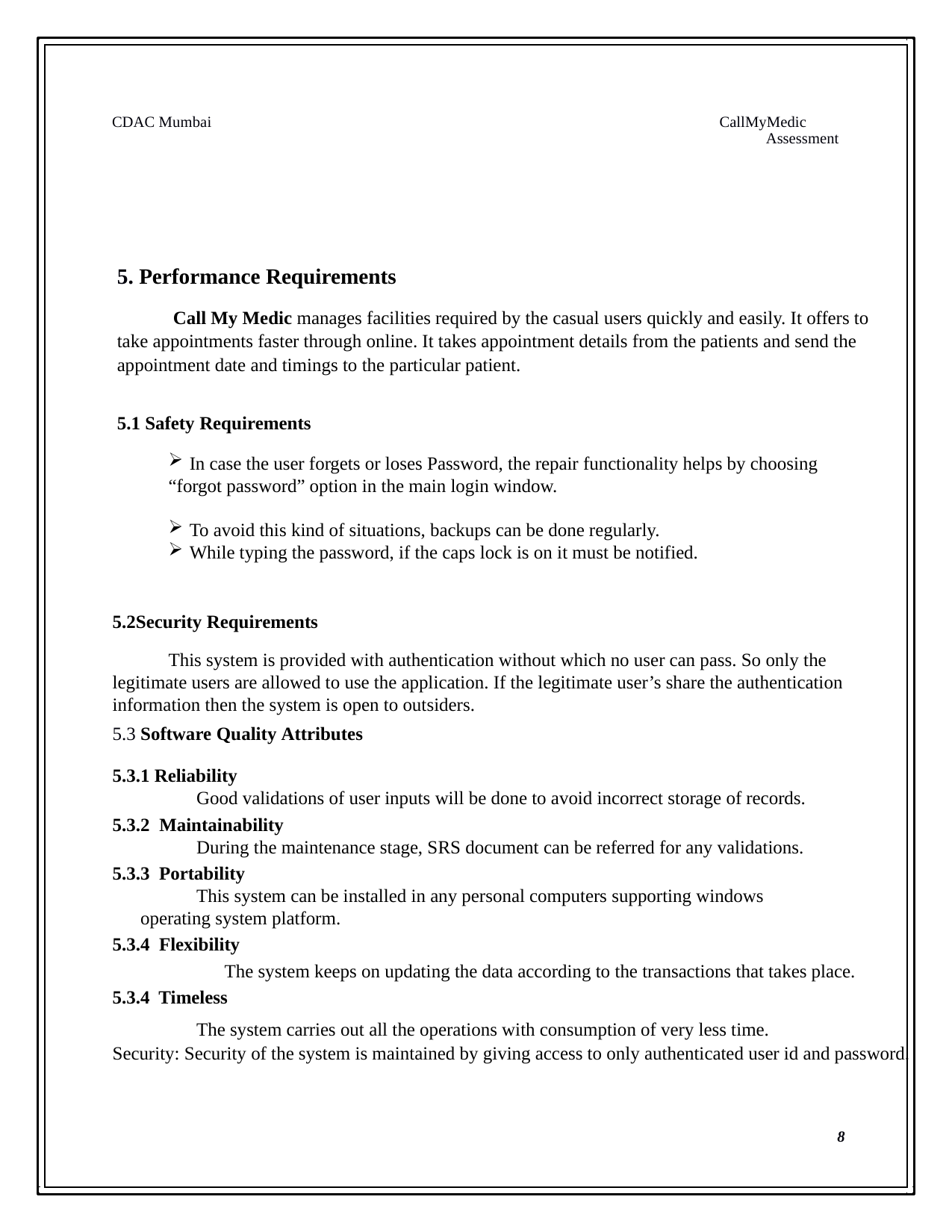

CDAC Mumbai
      CallMyMedic
	Assessment

	5. Performance Requirements

			Call My Medic manages facilities required by the casual users quickly and easily. It offers to
 take appointments faster through online. It takes appointment details from the patients and send the
 appointment date and timings to the particular patient.

	5.1 Safety Requirements

In case the user forgets or loses Password, the repair functionality helps by choosing
“forgot password” option in the main login window.

To avoid this kind of situations, backups can be done regularly.
While typing the password, if the caps lock is on it must be notified.

5.2Security Requirements

	This system is provided with authentication without which no user can pass. So only the
legitimate users are allowed to use the application. If the legitimate user’s share the authentication
information then the system is open to outsiders.
5.3 Software Quality Attributes

5.3.1 Reliability
	Good validations of user inputs will be done to avoid incorrect storage of records.
5.3.2  Maintainability
	During the maintenance stage, SRS document can be referred for any validations.
5.3.3  Portability
	This system can be installed in any personal computers supporting windows
operating system platform.
5.3.4  Flexibility
	            The system keeps on updating the data according to the transactions that takes place.
5.3.4  Timeless
	The system carries out all the operations with consumption of very less time.
Security: Security of the system is maintained by giving access to only authenticated user id and password.

				8